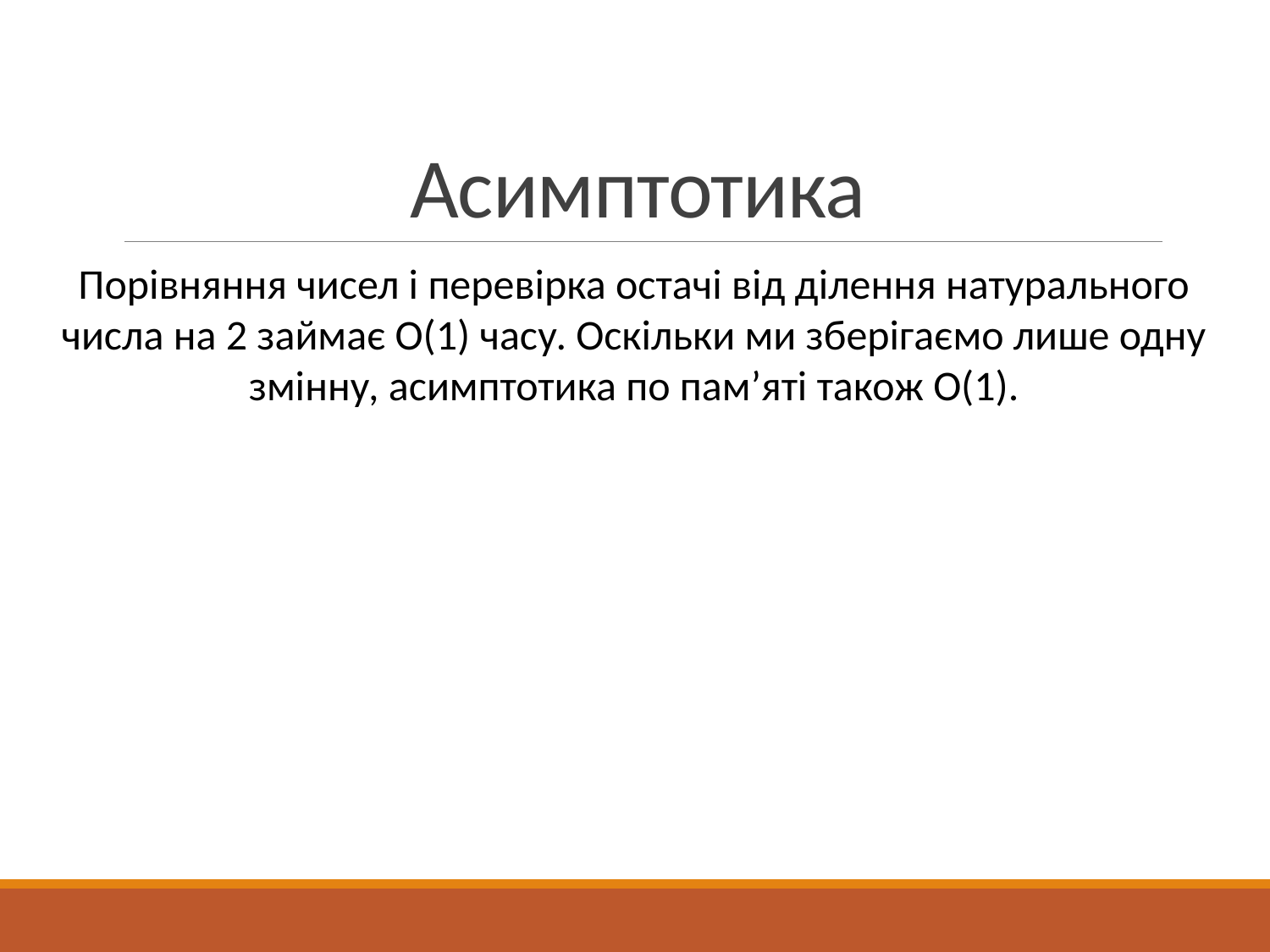

# Асимптотика
Порівняння чисел і перевірка остачі від ділення натурального числа на 2 займає О(1) часу. Оскільки ми зберігаємо лише одну змінну, асимптотика по пам’яті також О(1).